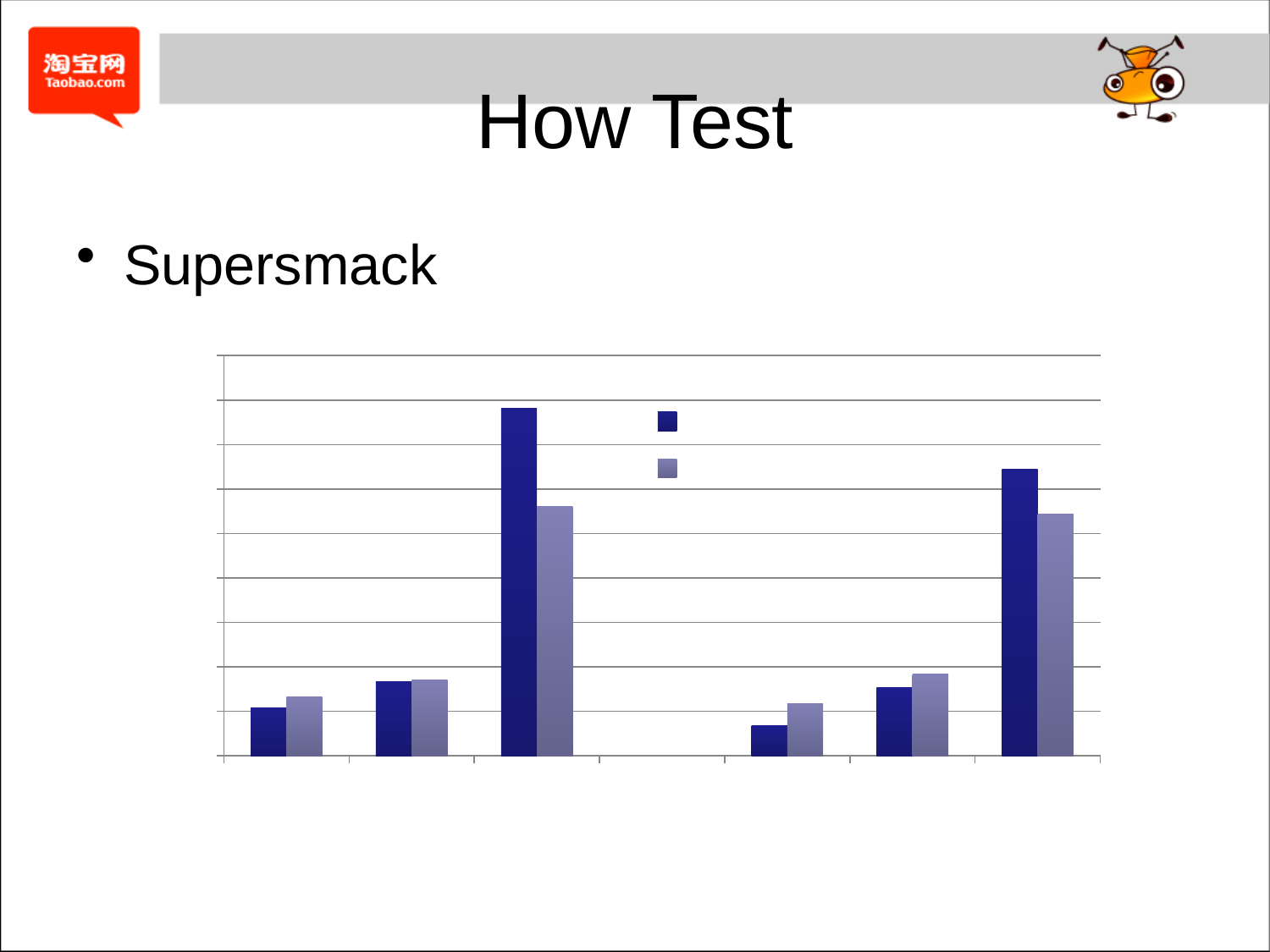

# How Test
Supersmack

### Chart

| Category | 6*SAS RAID10 | 7*SSD RAID5 |
|---|---|---|
| ALL 10:2 | 214.0 | 266.0 |
| 20% 10:2 | 332.0 | 339.0 |
| 5%  10:2  | 1563.0 | 1122.0 |
|  | None | None |
| ALL 20:2 | 134.7 | 234.3 |
| 20% 20:2 | 306.0 | 366.0 |
| 5%  20:2  | 1289.0 | 1088.0 |